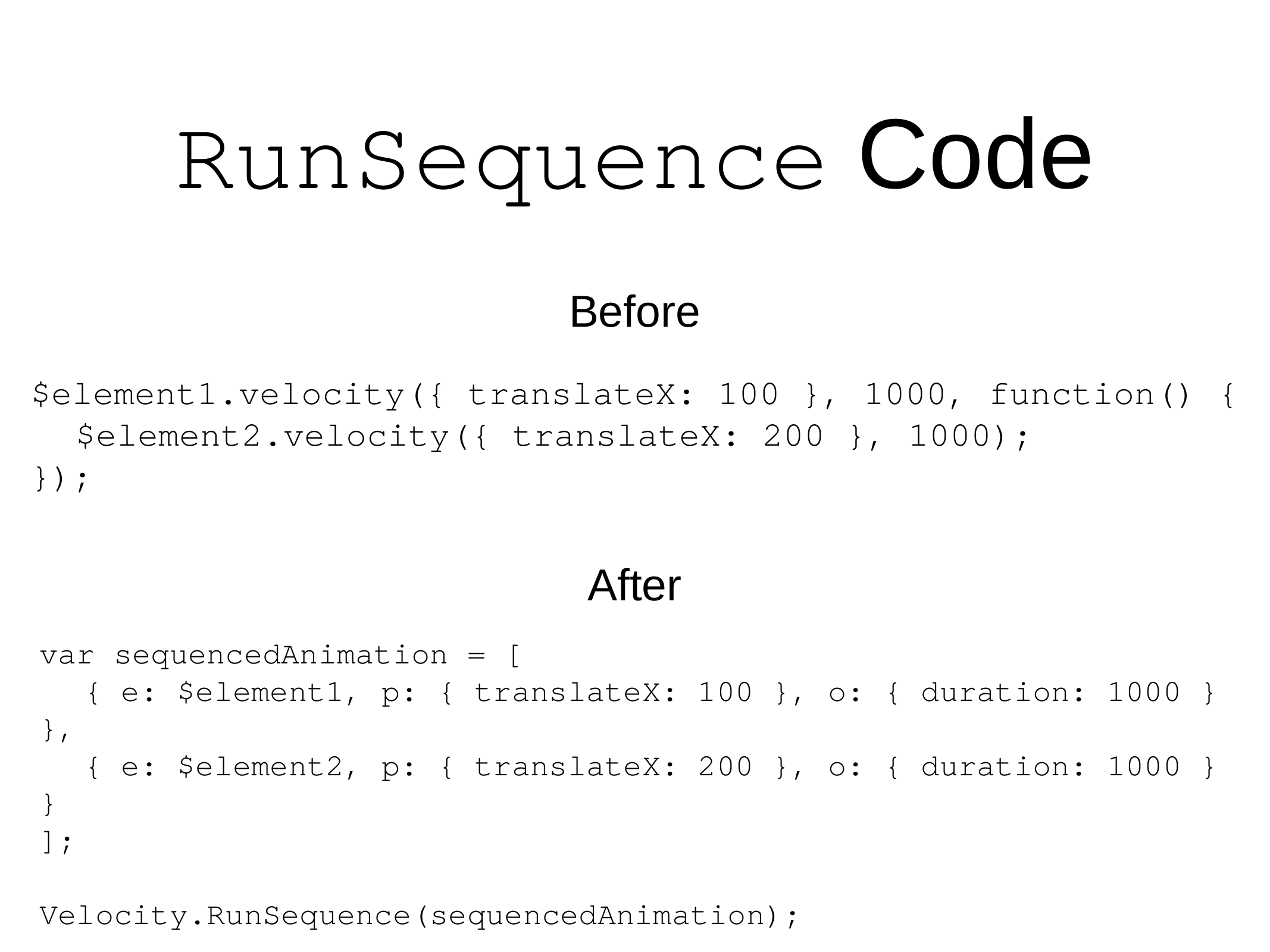

# RunSequence Code
Before
$element1.velocity({ translateX: 100 }, 1000, function() {
$element2.velocity({ translateX: 200 }, 1000);
});
After
var sequencedAnimation = [
{ e: $element1, p: { translateX: 100 }, o: { duration: 1000 } },
{ e: $element2, p: { translateX: 200 }, o: { duration: 1000 } }
];

Velocity.RunSequence(sequencedAnimation);